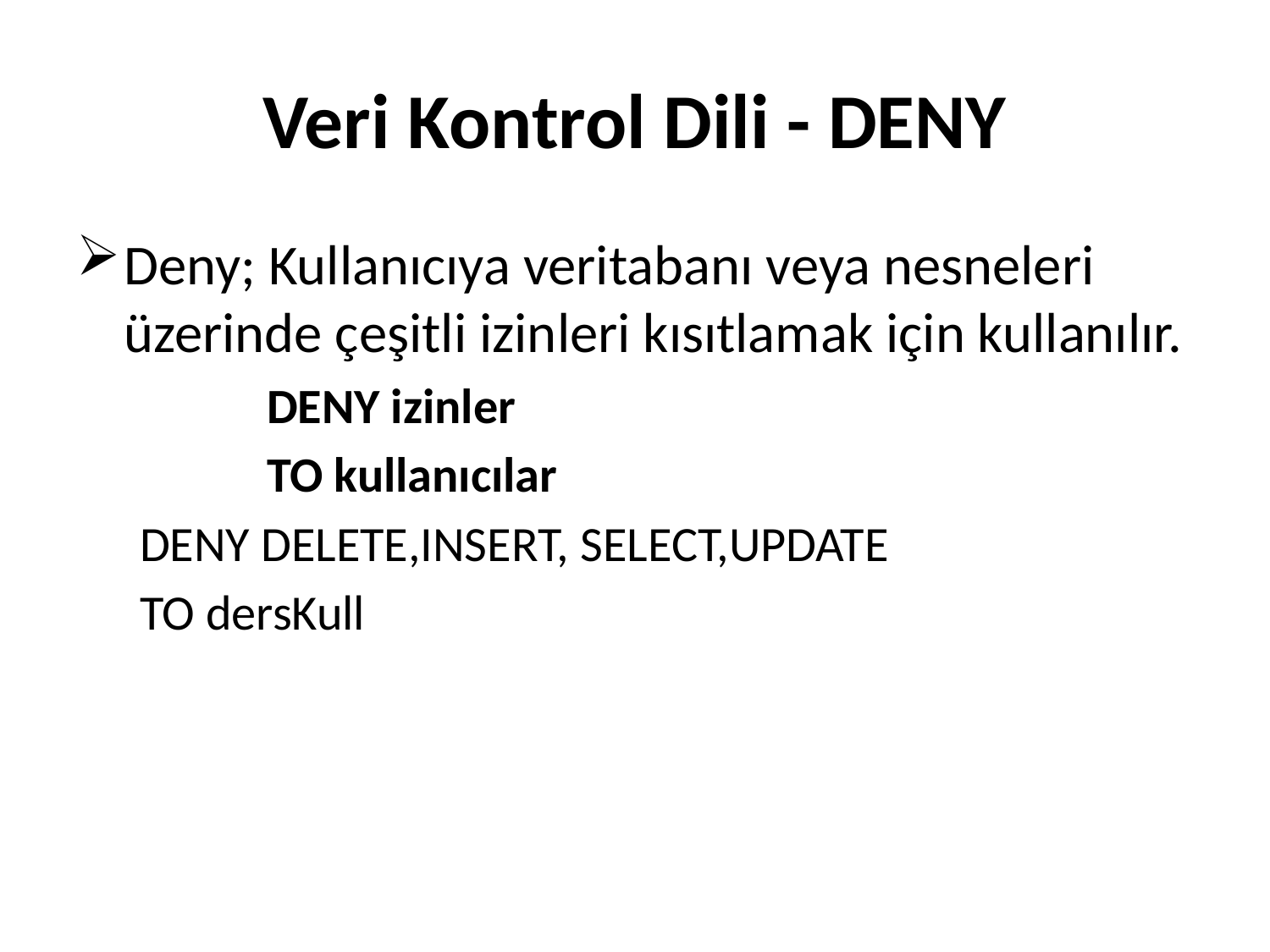

# Veri Kontrol Dili - DENY
Deny; Kullanıcıya veritabanı veya nesneleri üzerinde çeşitli izinleri kısıtlamak için kullanılır.
DENY izinler
TO kullanıcılar
DENY DELETE,INSERT, SELECT,UPDATE
TO dersKull